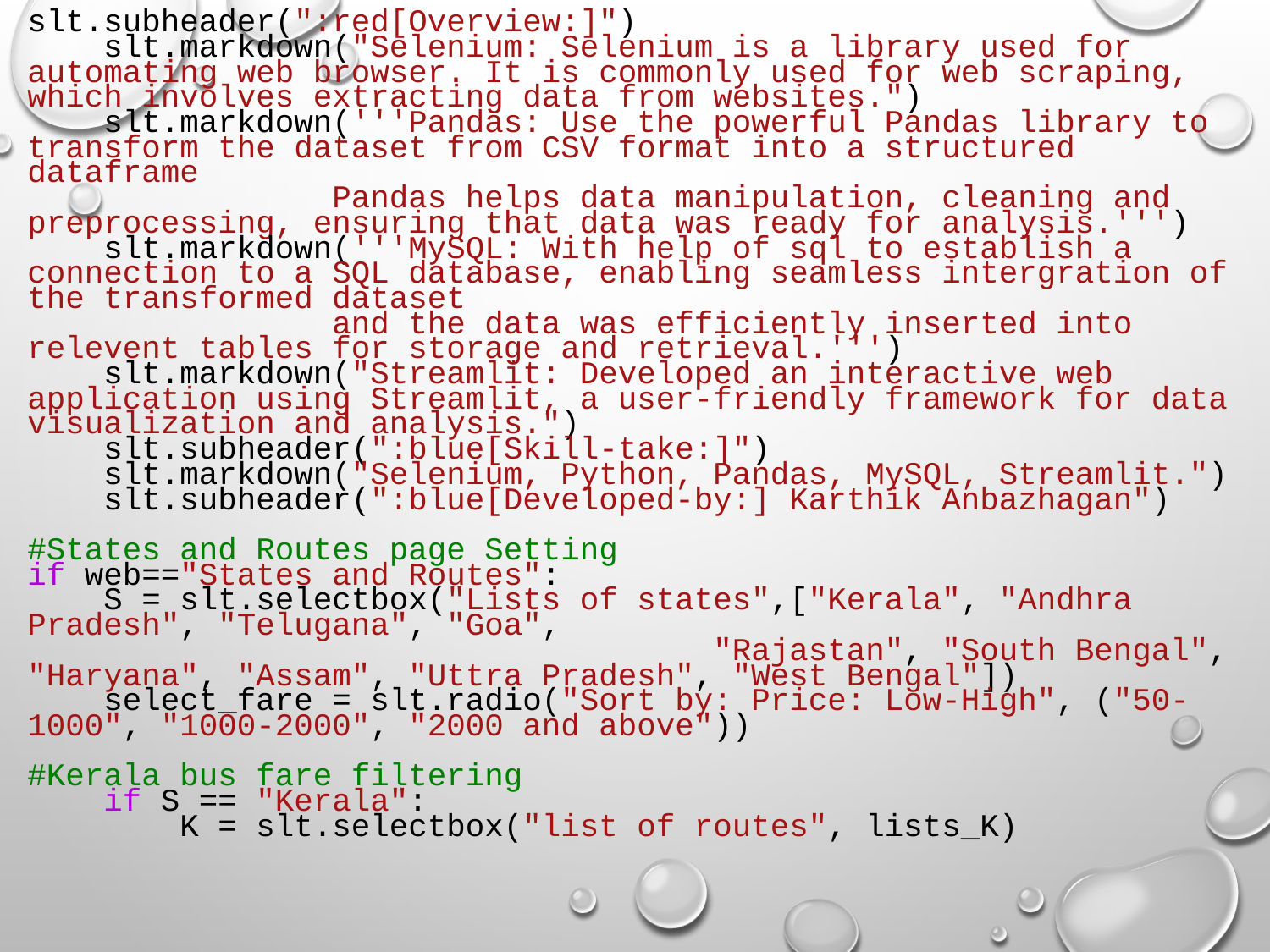

slt.subheader(":red[Overview:]")
    slt.markdown("Selenium: Selenium is a library used for automating web browser. It is commonly used for web scraping, which involves extracting data from websites.")
    slt.markdown('''Pandas: Use the powerful Pandas library to transform the dataset from CSV format into a structured dataframe
                Pandas helps data manipulation, cleaning and preprocessing, ensuring that data was ready for analysis.''')
    slt.markdown('''MySQL: With help of sql to establish a connection to a SQL database, enabling seamless intergration of the transformed dataset
                and the data was efficiently inserted into relevent tables for storage and retrieval.''')
    slt.markdown("Streamlit: Developed an interactive web application using Streamlit, a user-friendly framework for data visualization and analysis.")
    slt.subheader(":blue[Skill-take:]")
    slt.markdown("Selenium, Python, Pandas, MySQL, Streamlit.")
    slt.subheader(":blue[Developed-by:] Karthik Anbazhagan")

#States and Routes page Setting
if web=="States and Routes":
    S = slt.selectbox("Lists of states",["Kerala", "Andhra Pradesh", "Telugana", "Goa",
                                    "Rajastan", "South Bengal", "Haryana", "Assam", "Uttra Pradesh", "West Bengal"])
    select_fare = slt.radio("Sort by: Price: Low-High", ("50-1000", "1000-2000", "2000 and above"))

#Kerala bus fare filtering
    if S == "Kerala":
        K = slt.selectbox("list of routes", lists_K)